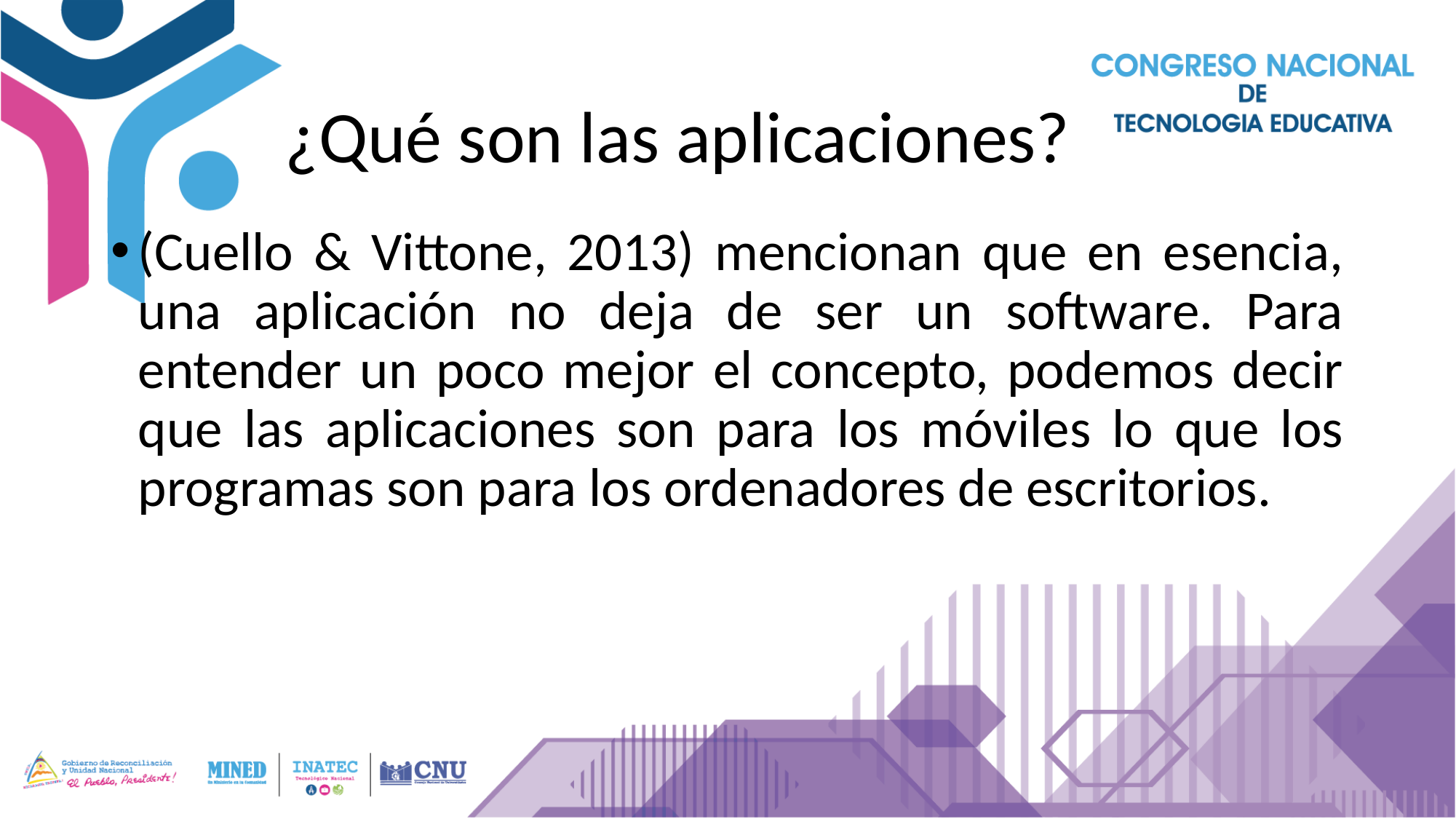

# ¿Qué son las aplicaciones?
(Cuello & Vittone, 2013) mencionan que en esencia, una aplicación no deja de ser un software. Para entender un poco mejor el concepto, podemos decir que las aplicaciones son para los móviles lo que los programas son para los ordenadores de escritorios.